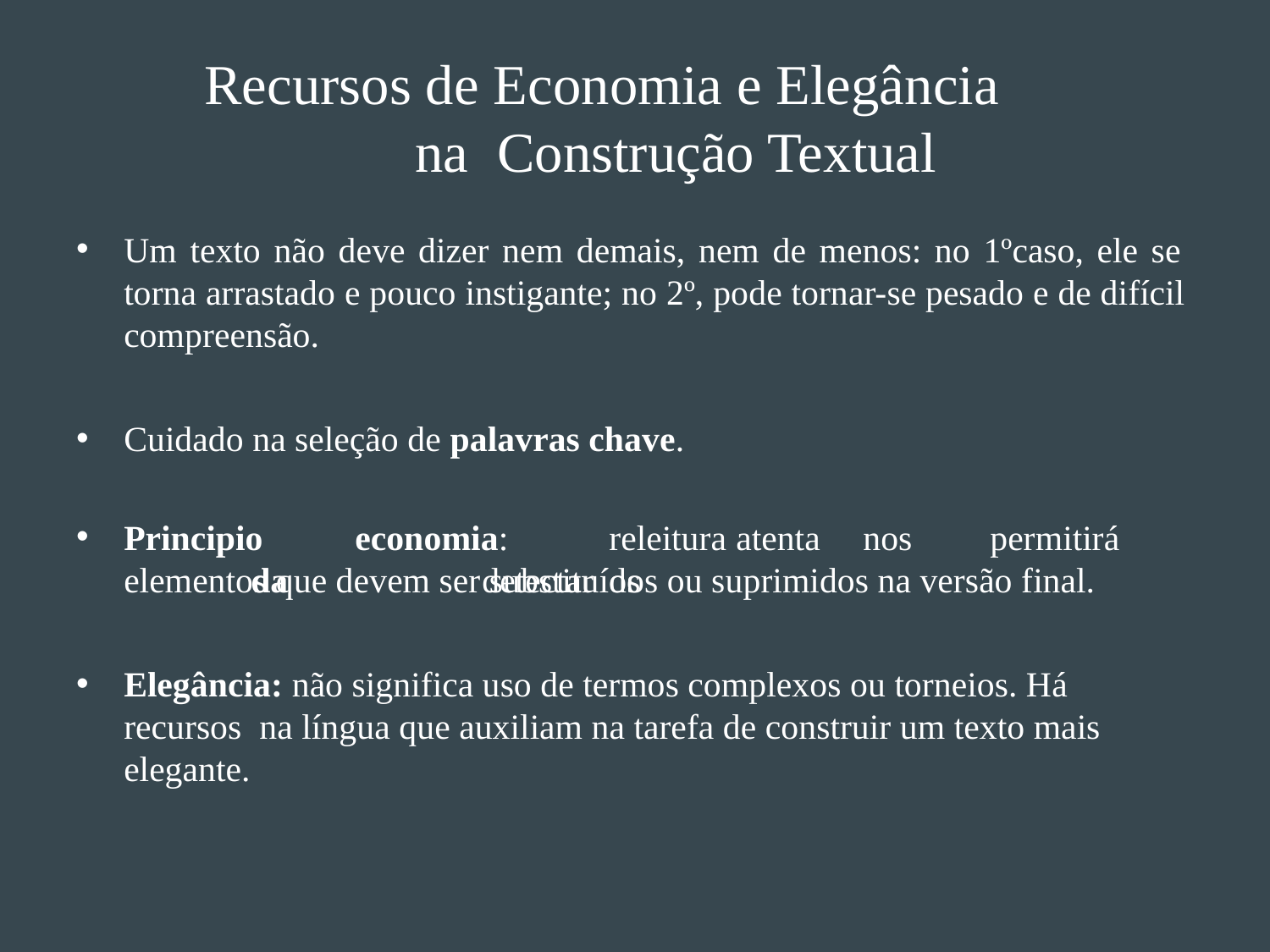

# Recursos de Economia e Elegância na  Construção Textual
Um texto não deve dizer nem demais, nem de menos: no 1ºcaso, ele se  torna arrastado e pouco instigante; no 2º, pode tornar-se pesado e de difícil  compreensão.

Cuidado na seleção de palavras chave.
Principio	da
economia:	releitura	atenta	nos	permitirá	detectar	os
elementos que devem ser substituídos ou suprimidos na versão final.

Elegância: não significa uso de termos complexos ou torneios. Há recursos  na língua que auxiliam na tarefa de construir um texto mais elegante.